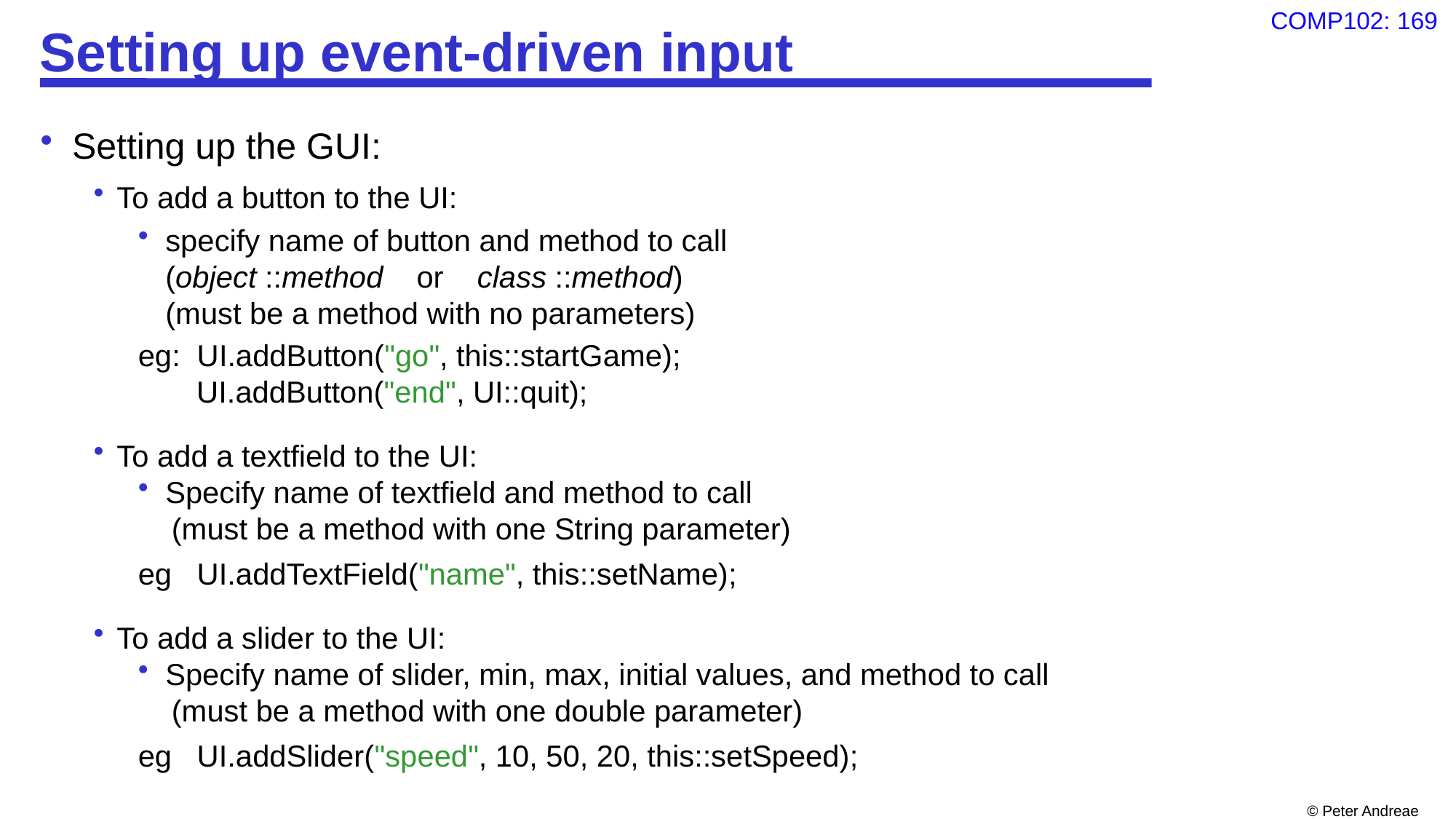

# Setting up event-driven input
Setting up the GUI:
To add a button to the UI:
specify name of button and method to call
(object ::method    or    class ::method)
(must be a method with no parameters)
eg:  UI.addButton("go", this::startGame);
       UI.addButton("end", UI::quit);
To add a textfield to the UI:
Specify name of textfield and method to call
    (must be a method with one String parameter)
eg   UI.addTextField("name", this::setName);
To add a slider to the UI:
Specify name of slider, min, max, initial values, and method to call
    (must be a method with one double parameter)
eg   UI.addSlider("speed", 10, 50, 20, this::setSpeed);